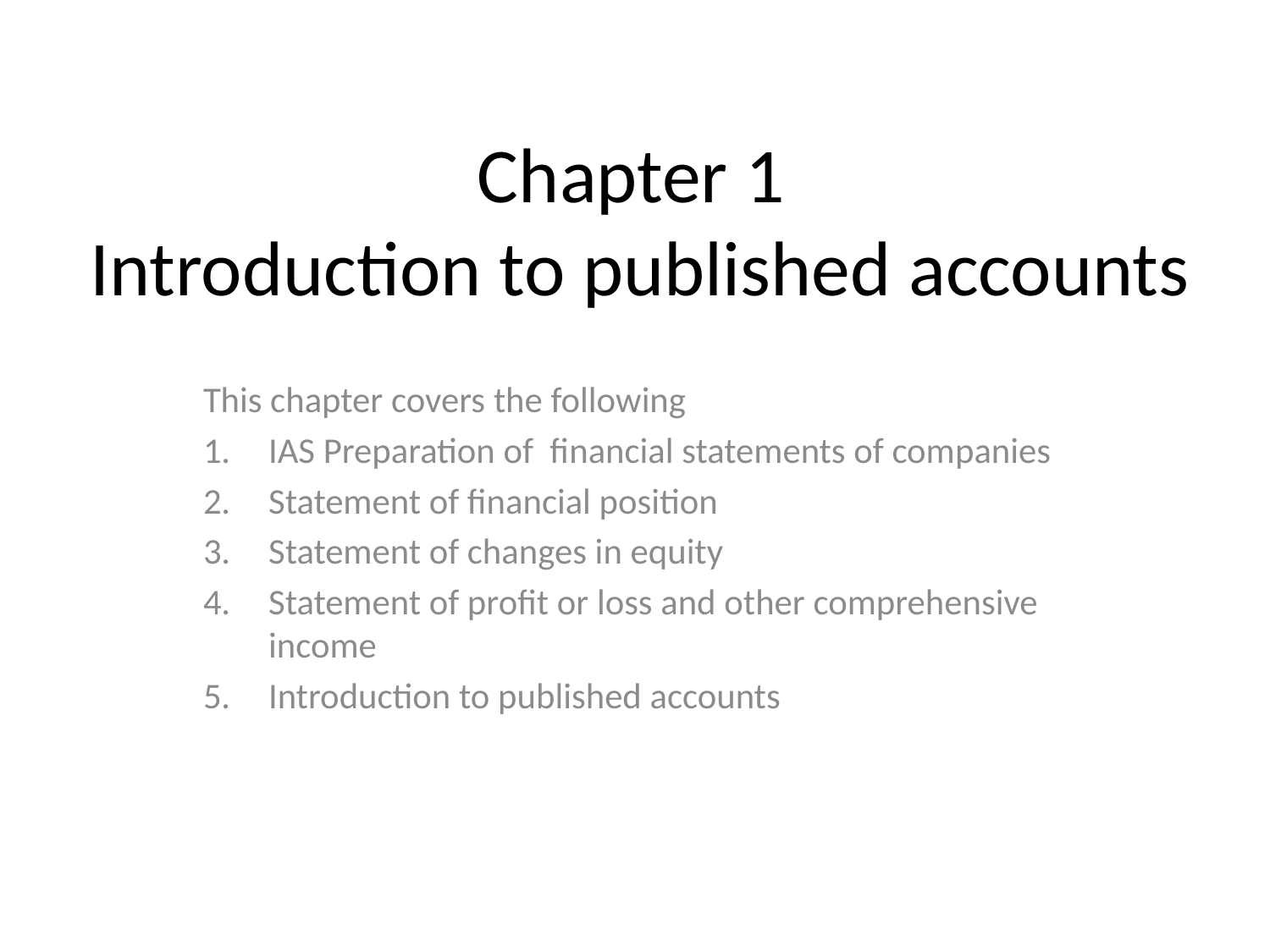

# Chapter 1 Introduction to published accounts
This chapter covers the following
IAS Preparation of  financial statements of companies
Statement of financial position
Statement of changes in equity
Statement of profit or loss and other comprehensive income
Introduction to published accounts